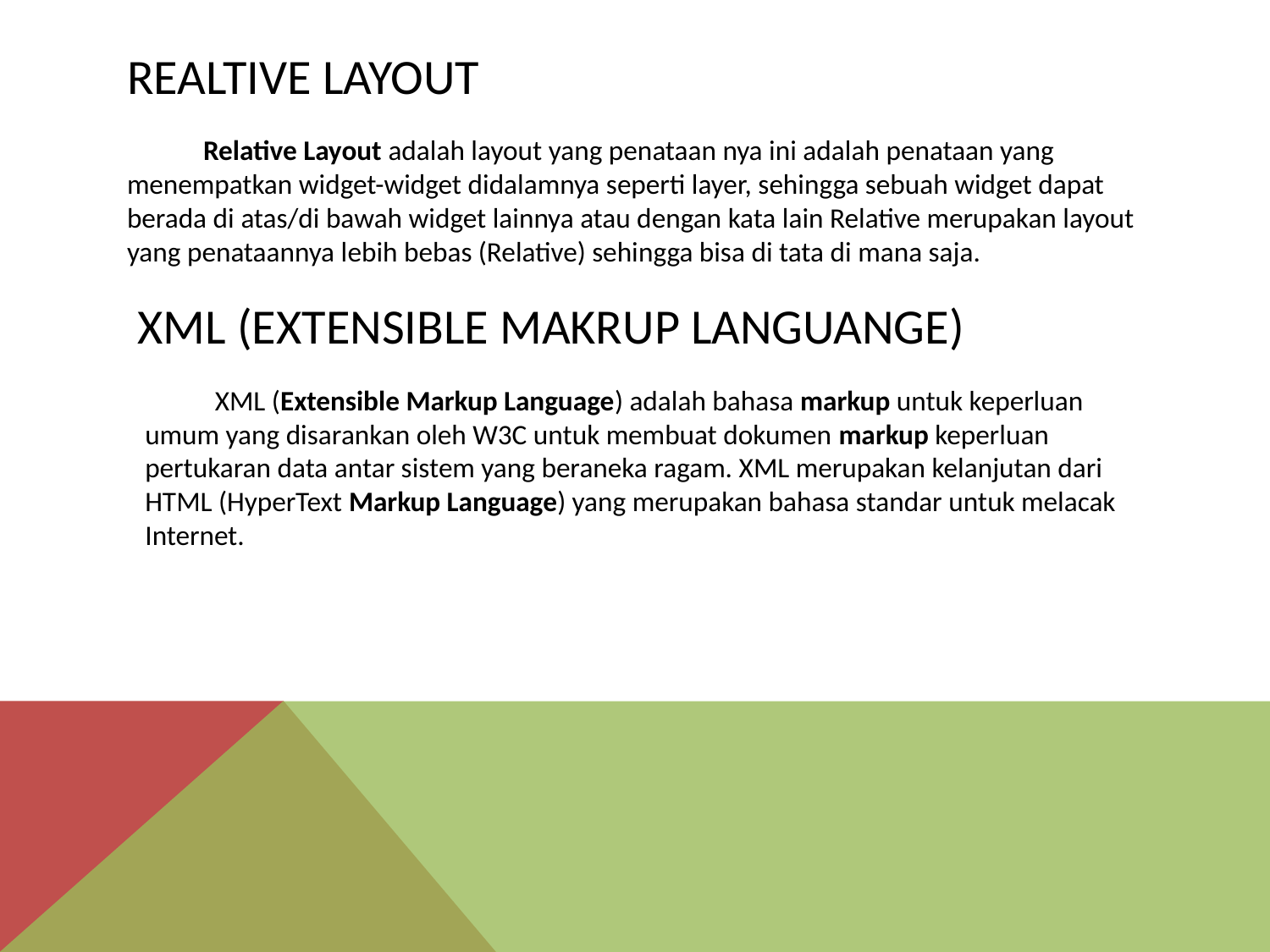

# Realtive layout
            Relative Layout adalah layout yang penataan nya ini adalah penataan yang menempatkan widget-widget didalamnya seperti layer, sehingga sebuah widget dapat berada di atas/di bawah widget lainnya atau dengan kata lain Relative merupakan layout yang penataannya lebih bebas (Relative) sehingga bisa di tata di mana saja.
Xml (Extensible Makrup Languange)
           XML (Extensible Markup Language) adalah bahasa markup untuk keperluan umum yang disarankan oleh W3C untuk membuat dokumen markup keperluan pertukaran data antar sistem yang beraneka ragam. XML merupakan kelanjutan dari HTML (HyperText Markup Language) yang merupakan bahasa standar untuk melacak Internet.